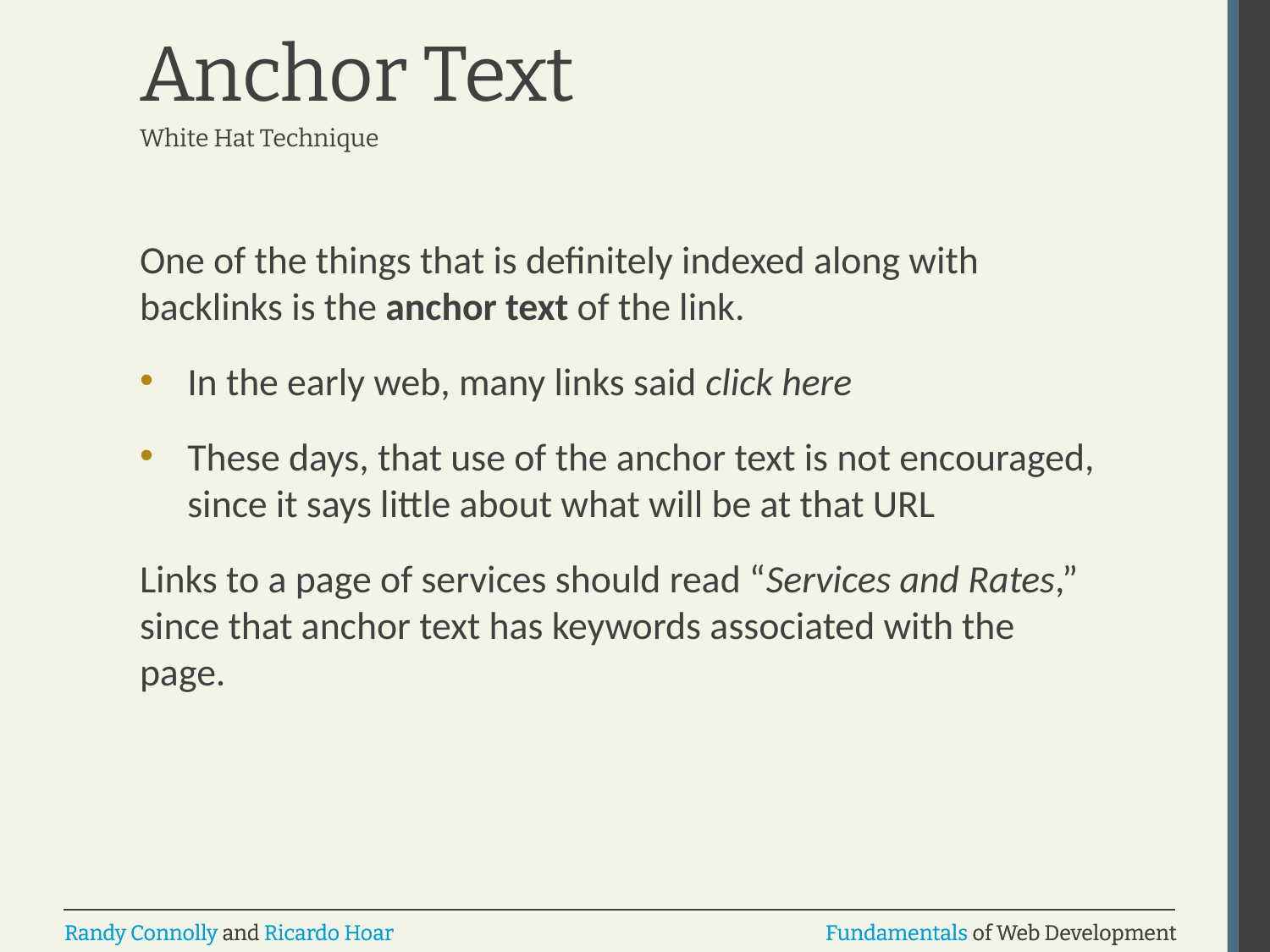

# Anchor Text
White Hat Technique
One of the things that is definitely indexed along with backlinks is the anchor text of the link.
In the early web, many links said click here
These days, that use of the anchor text is not encouraged, since it says little about what will be at that URL
Links to a page of services should read “Services and Rates,” since that anchor text has keywords associated with the page.